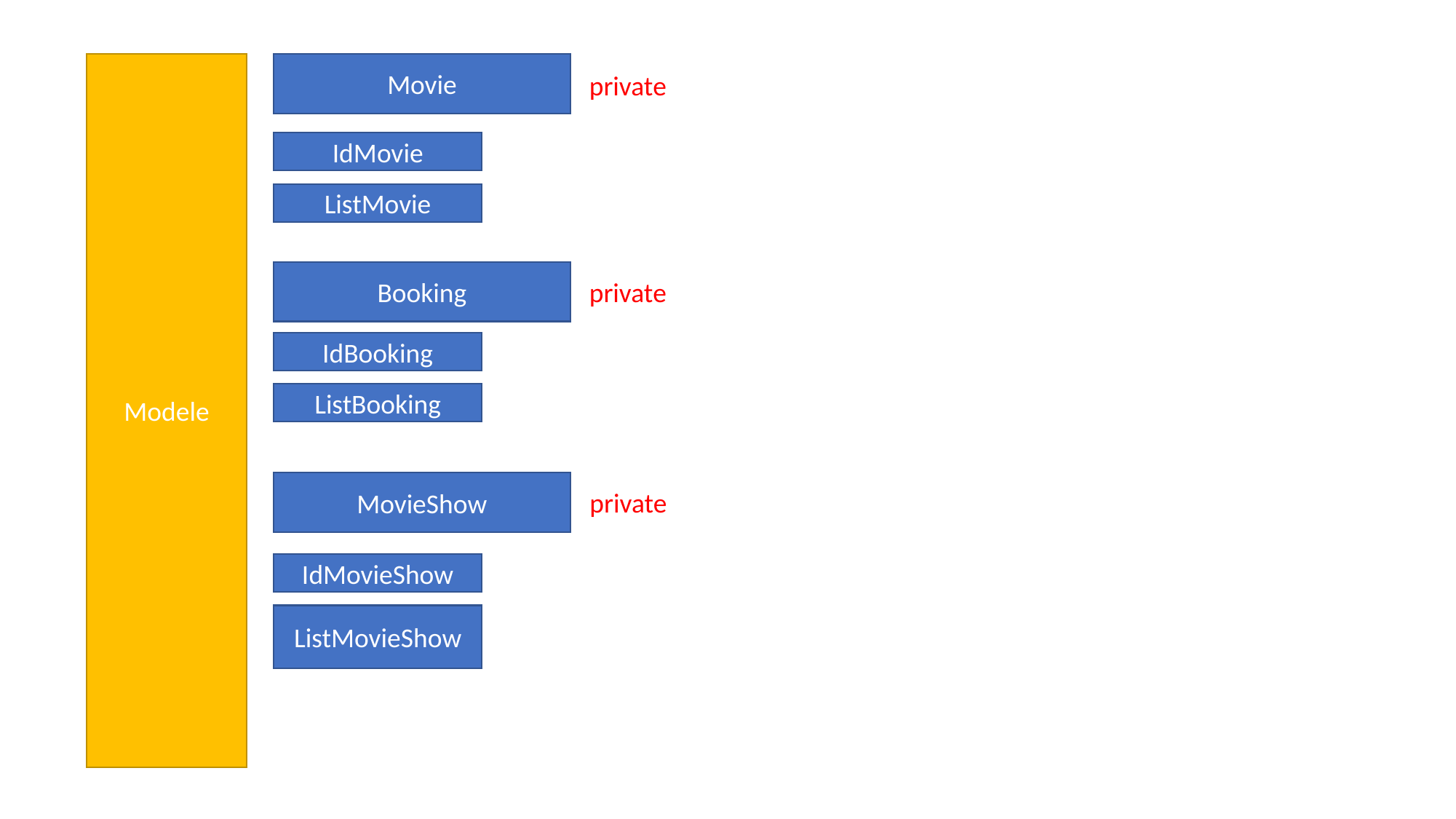

Modele
Movie
private
IdMovie
ListMovie
Booking
private
IdBooking
ListBooking
MovieShow
private
IdMovieShow
ListMovieShow